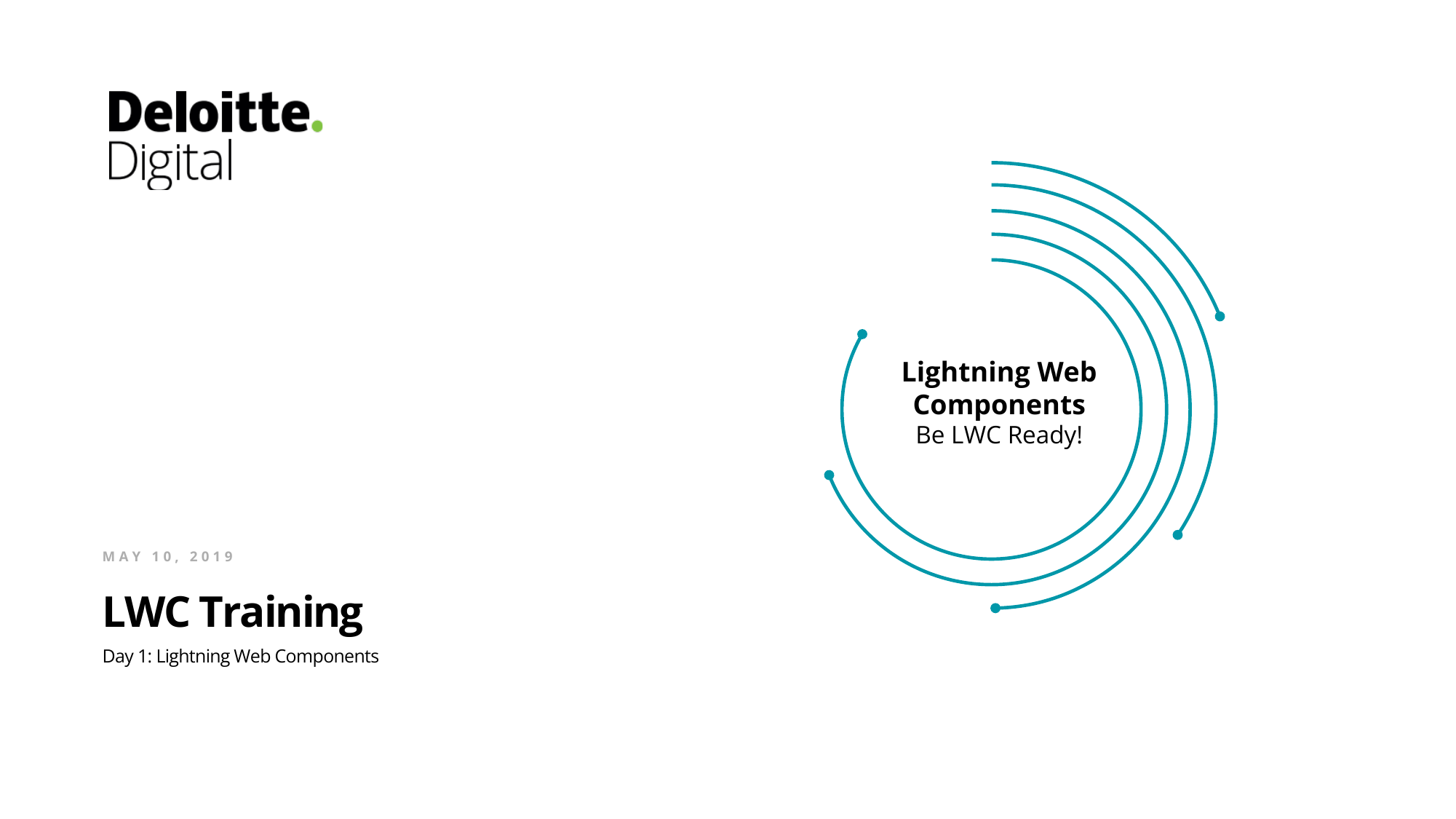

Lightning Web
Components
Be LWC Ready!
May 10, 2019
# LWC Training
Day 1: Lightning Web Components